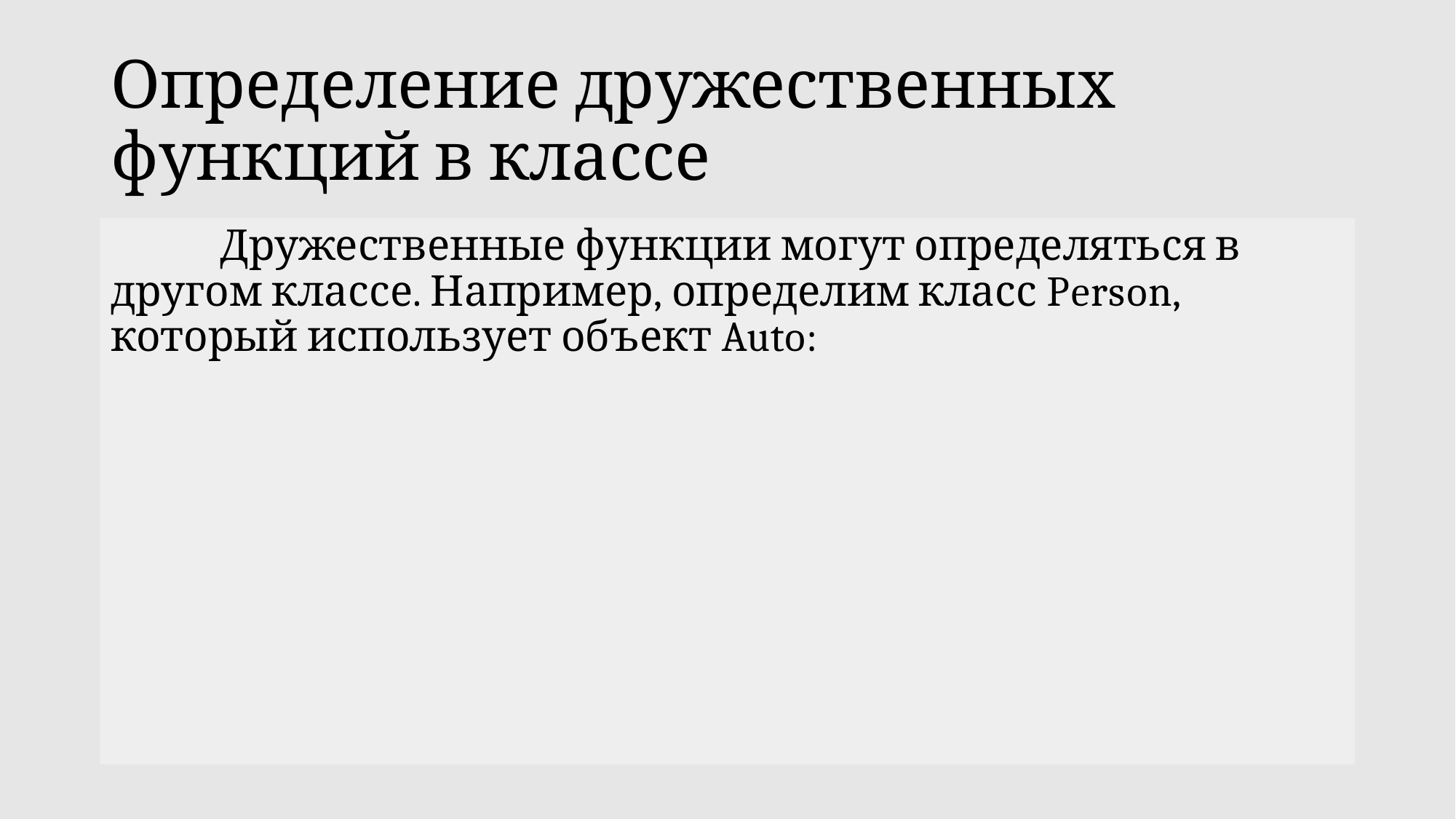

# Определение дружественных функций в классе
	Дружественные функции могут определяться в другом классе. Например, определим класс Person, который использует объект Auto: